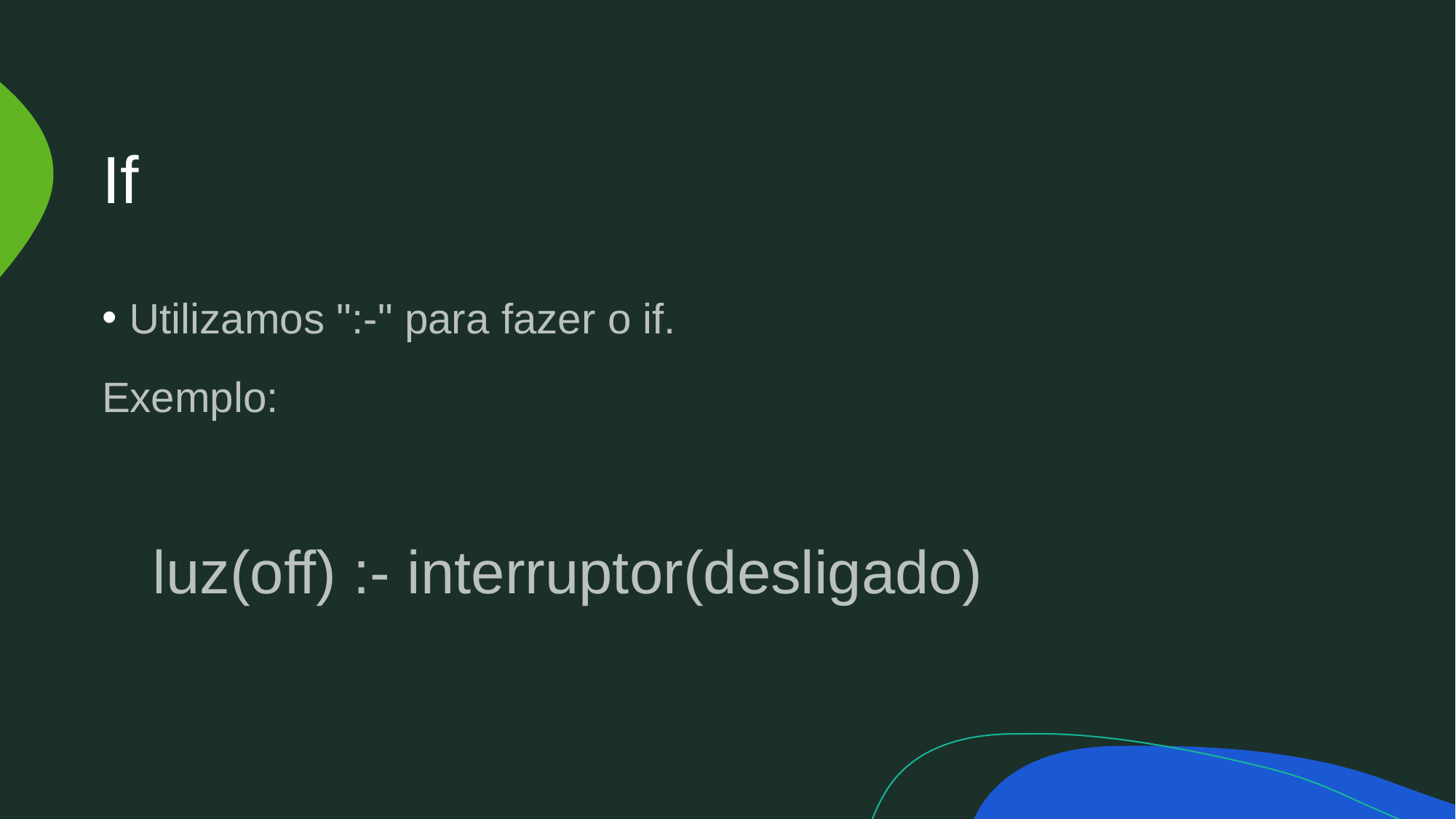

# If
Utilizamos ":-" para fazer o if.
Exemplo:

   luz(off) :- interruptor(desligado)